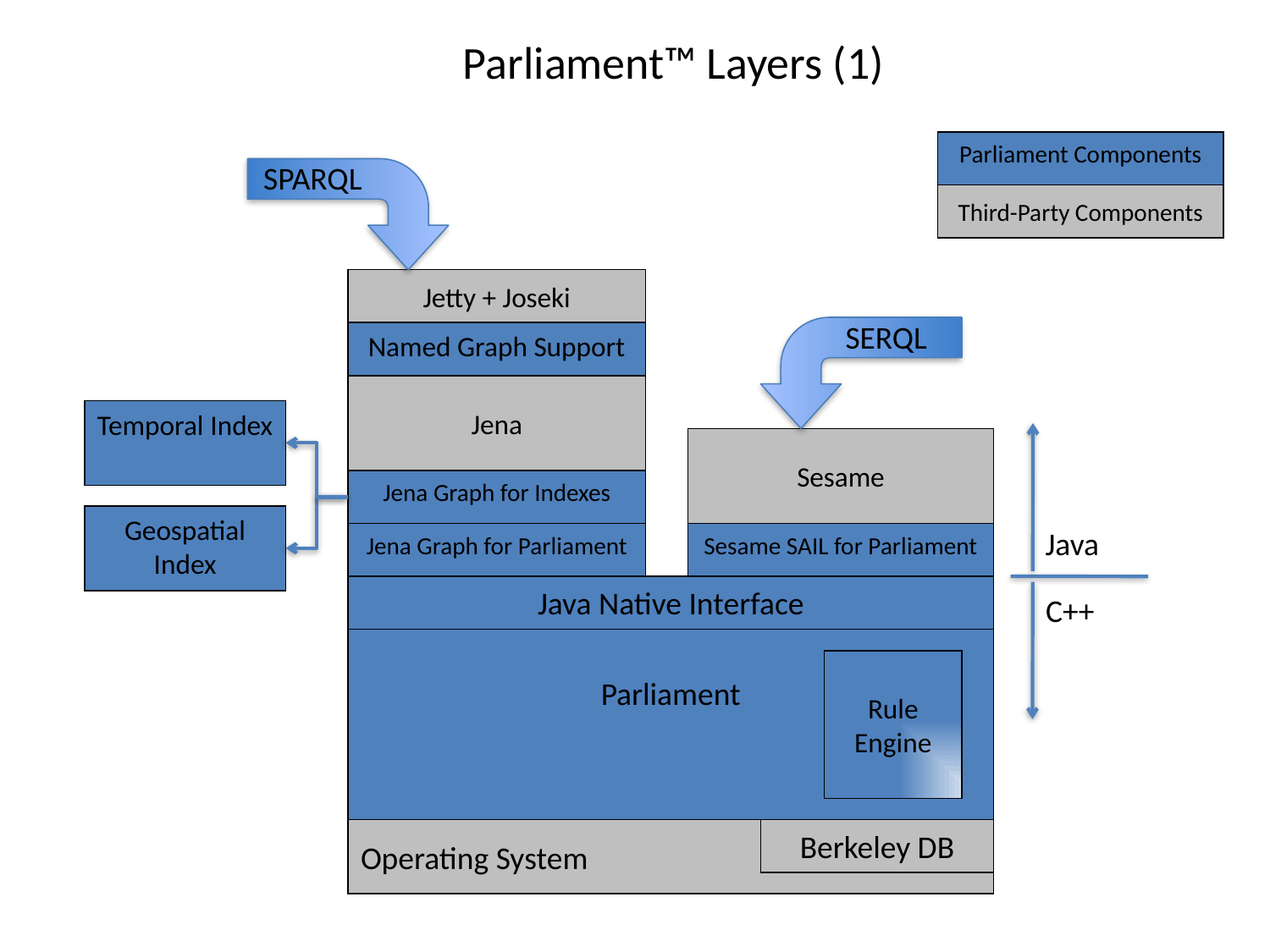

# Parliament™ Layers (1)

Parliament Components
SPARQL
Third-Party Components
Jetty + Joseki

SERQL
Named Graph Support
Jena
Temporal Index
Sesame
Jena Graph for Indexes
Geospatial Index
Jena Graph for Parliament
Sesame SAIL for Parliament
Java
Java Native Interface

C++

Parliament

Rule Engine
Operating System
Berkeley DB